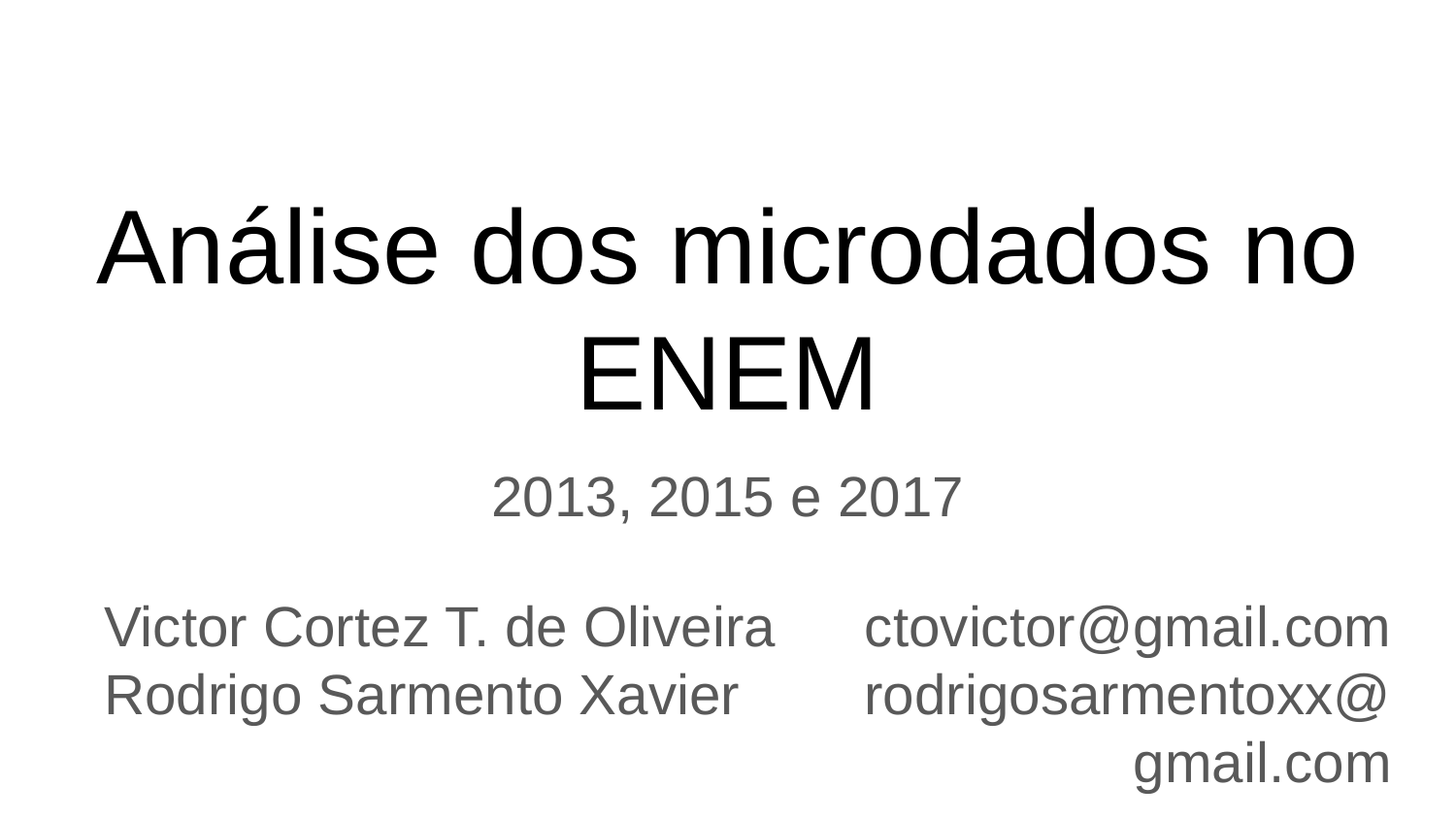

# Análise dos microdados no ENEM
2013, 2015 e 2017
Victor Cortez T. de Oliveira
Rodrigo Sarmento Xavier

ctovictor@gmail.com
rodrigosarmentoxx@gmail.com